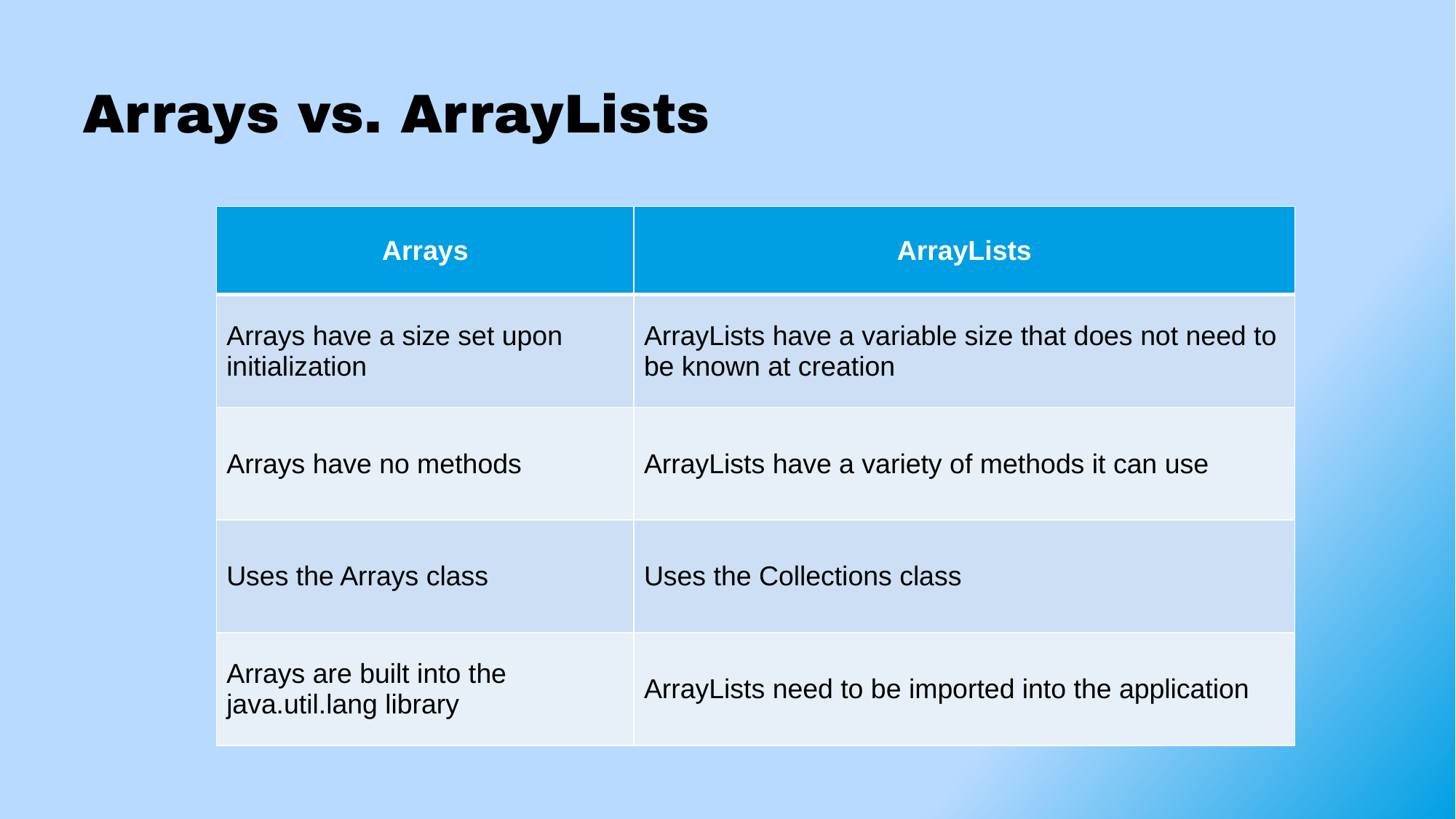

# Arrays vs. ArrayLists
| Arrays | ArrayLists |
| --- | --- |
| Arrays have a size set upon initialization | ArrayLists have a variable size that does not need to be known at creation |
| Arrays have no methods | ArrayLists have a variety of methods it can use |
| Uses the Arrays class | Uses the Collections class |
| Arrays are built into the java.util.lang library | ArrayLists need to be imported into the application |